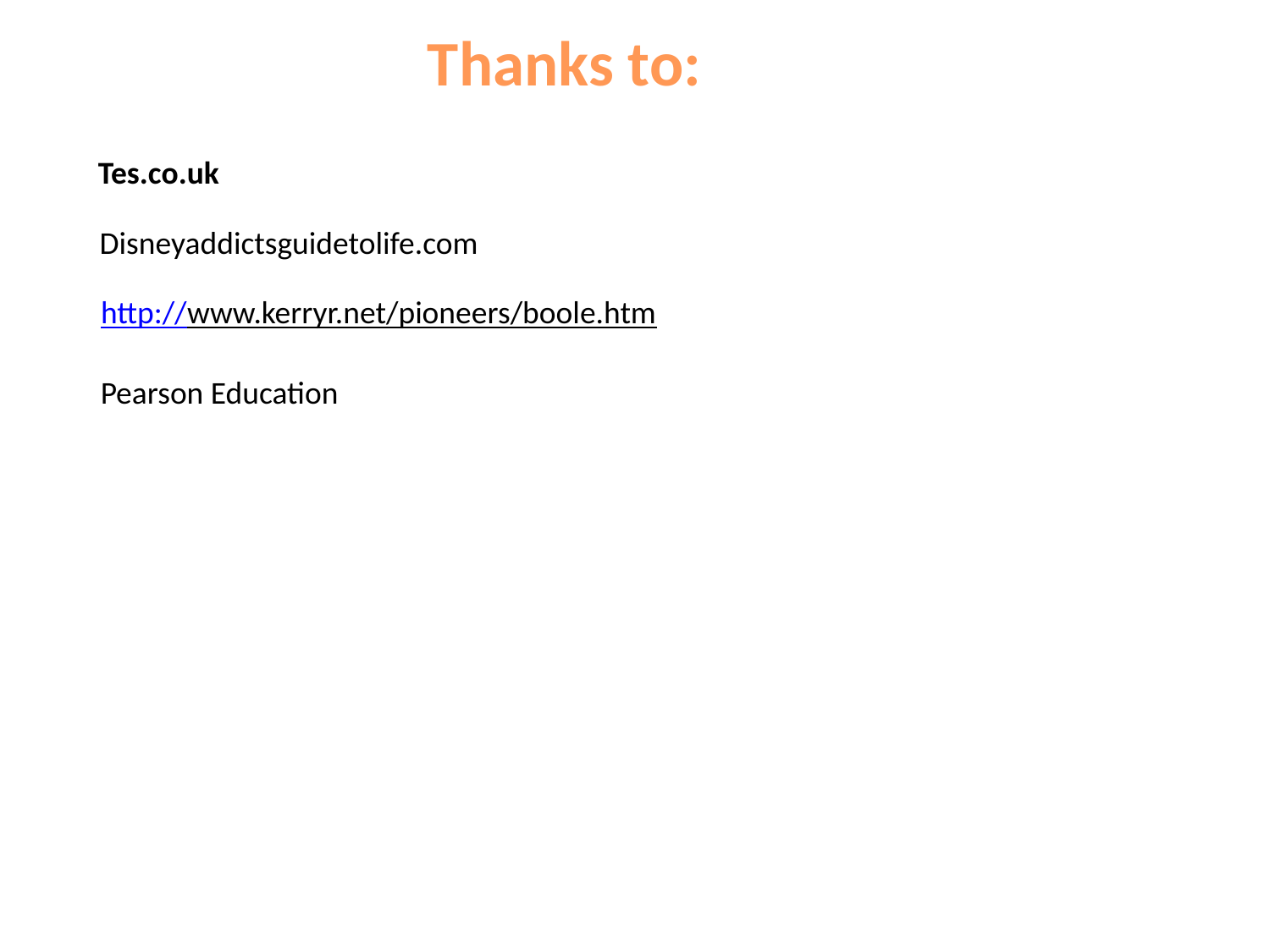

Thanks to:
Tes.co.uk
Disneyaddictsguidetolife.com
http://www.kerryr.net/pioneers/boole.htm
Pearson Education